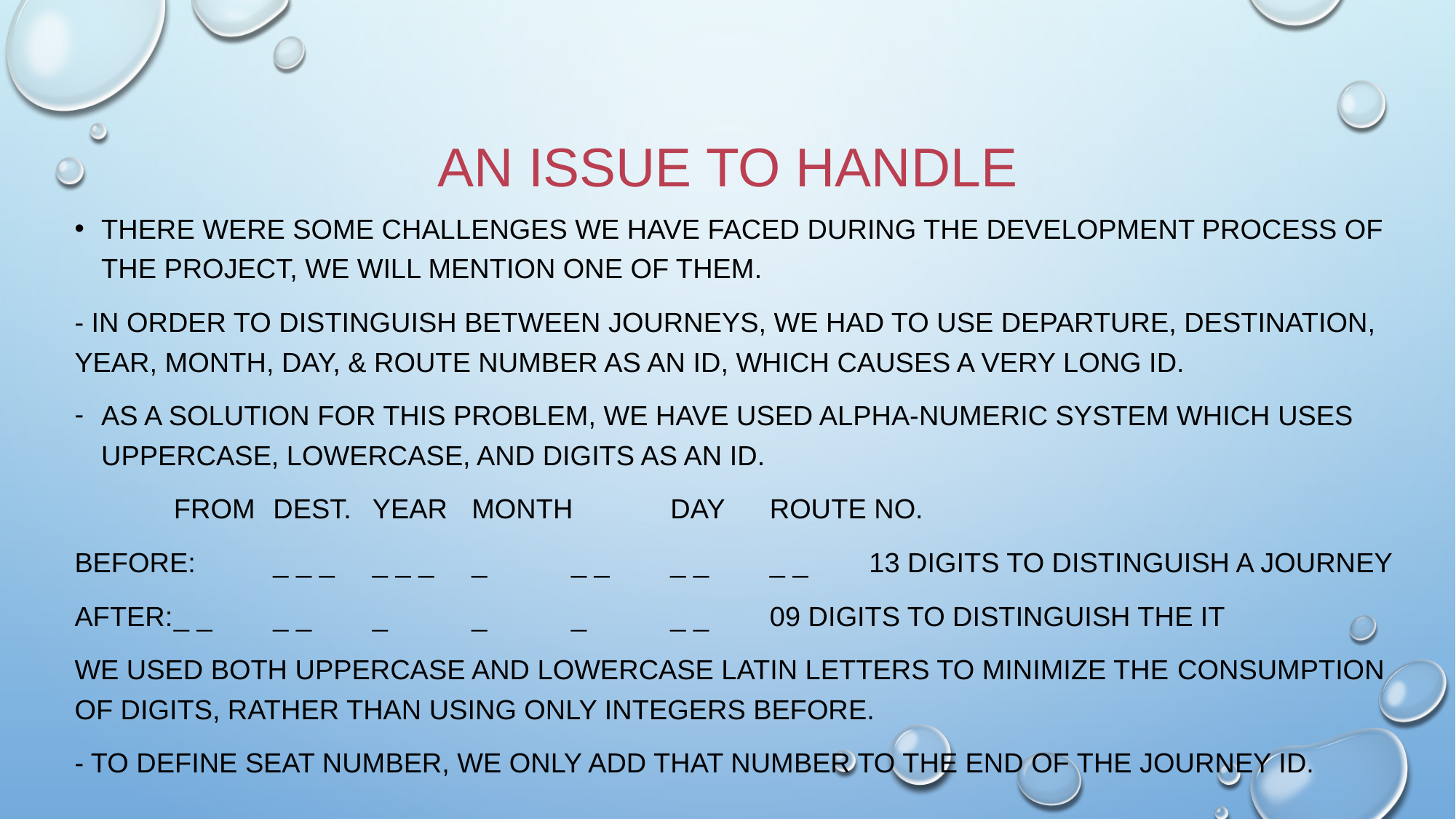

# An issue to handle
There were some challenges we have faced during the development process of the project, we will mention one of them.
- In order to distinguish between journeys, we had to use departure, destination, year, month, day, & route Number as an ID, which causes a very long ID.
As a solution for this problem, we have used Alpha-Numeric system which uses uppercase, lowercase, and digits as an ID.
	From	Dest.	Year	month	day	route no.
Before:	_ _ _	_ _ _	_	_ _	_ _	_ _		13 digits to distinguish a journey
After:	_ _	_ _	_	_	_	_ _		09 digits to distinguish the it
We used both uppercase and lowercase latın letters to mınımıze the consumption of digits, rather than using only integers before.
- To define seat number, we only add that number to the end of the journey ID.